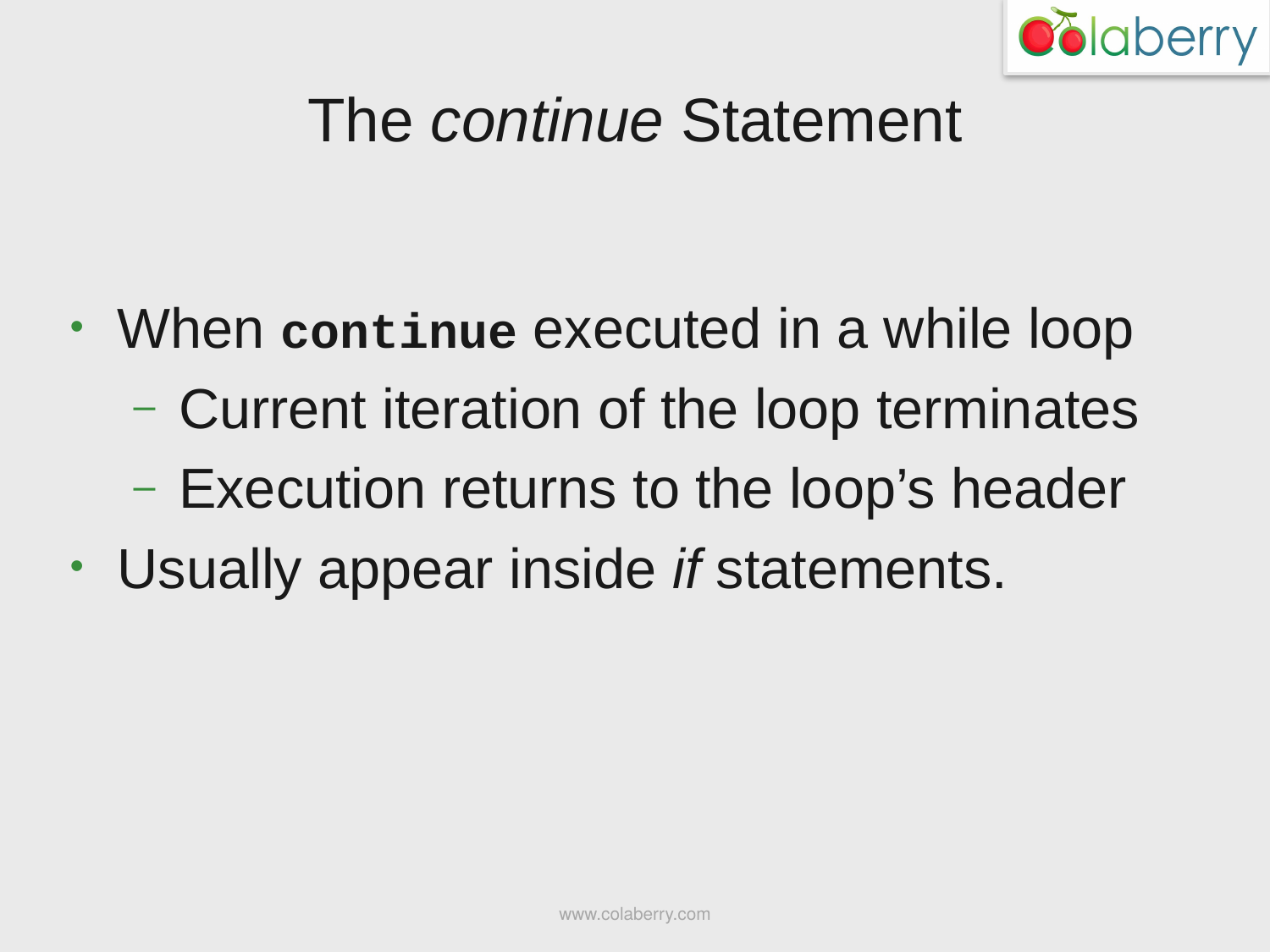

# The continue Statement
When continue executed in a while loop
Current iteration of the loop terminates
Execution returns to the loop’s header
Usually appear inside if statements.